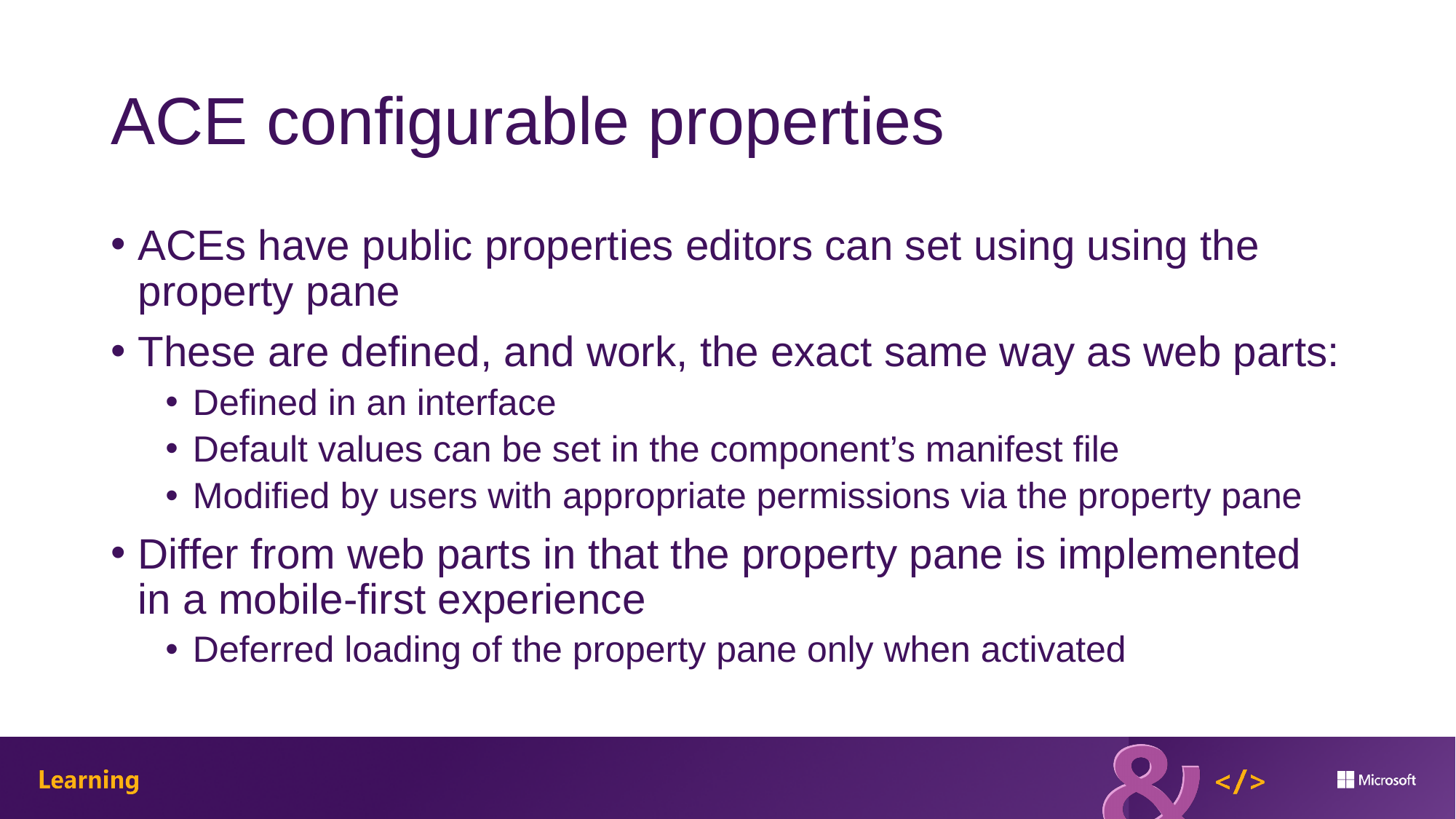

# ACE configurable properties
ACEs have public properties editors can set using using the property pane
These are defined, and work, the exact same way as web parts:
Defined in an interface
Default values can be set in the component’s manifest file
Modified by users with appropriate permissions via the property pane
Differ from web parts in that the property pane is implemented in a mobile-first experience
Deferred loading of the property pane only when activated